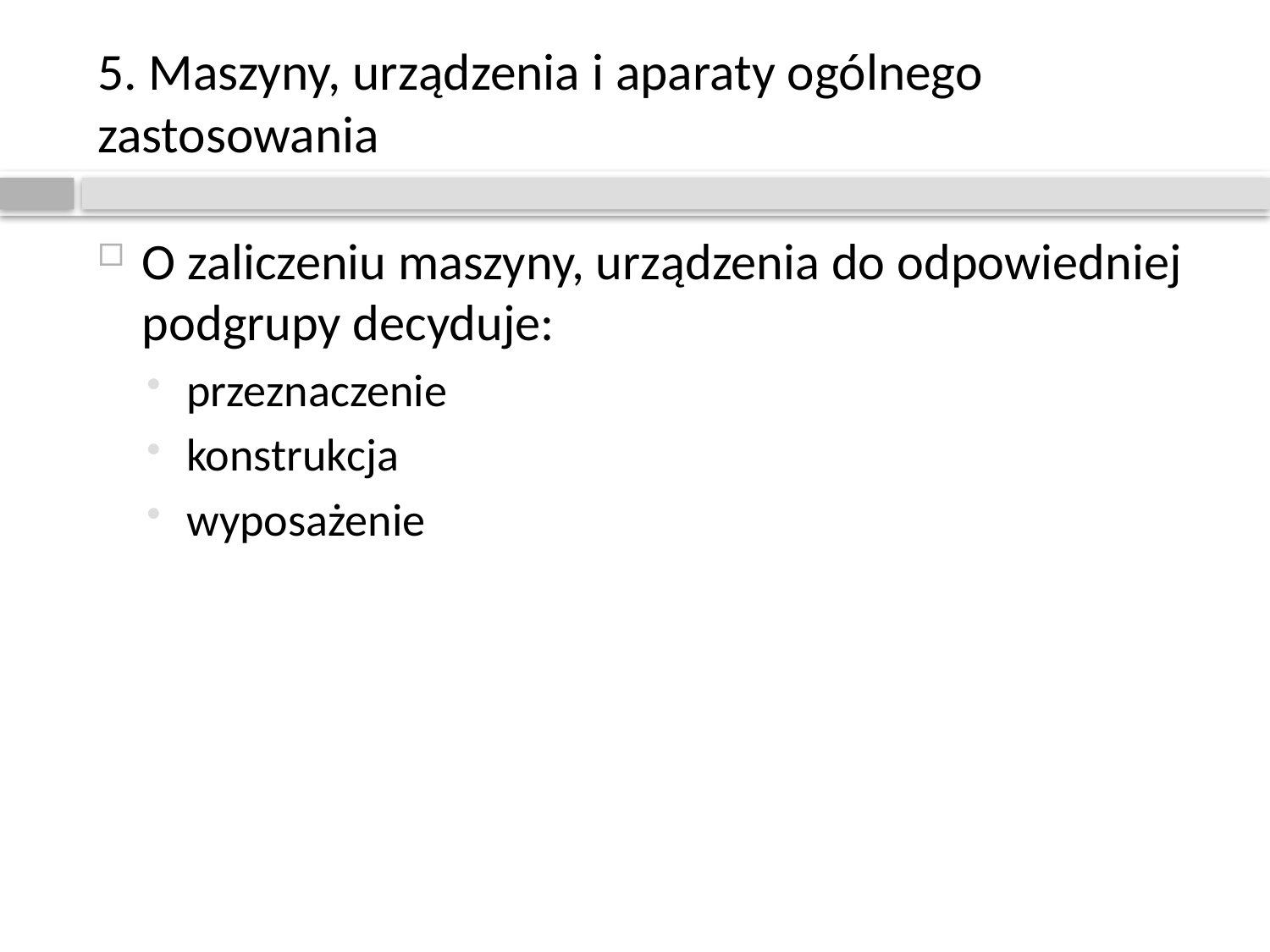

# 5. Maszyny, urządzenia i aparaty ogólnego zastosowania
O zaliczeniu maszyny, urządzenia do odpowiedniej podgrupy decyduje:
przeznaczenie
konstrukcja
wyposażenie